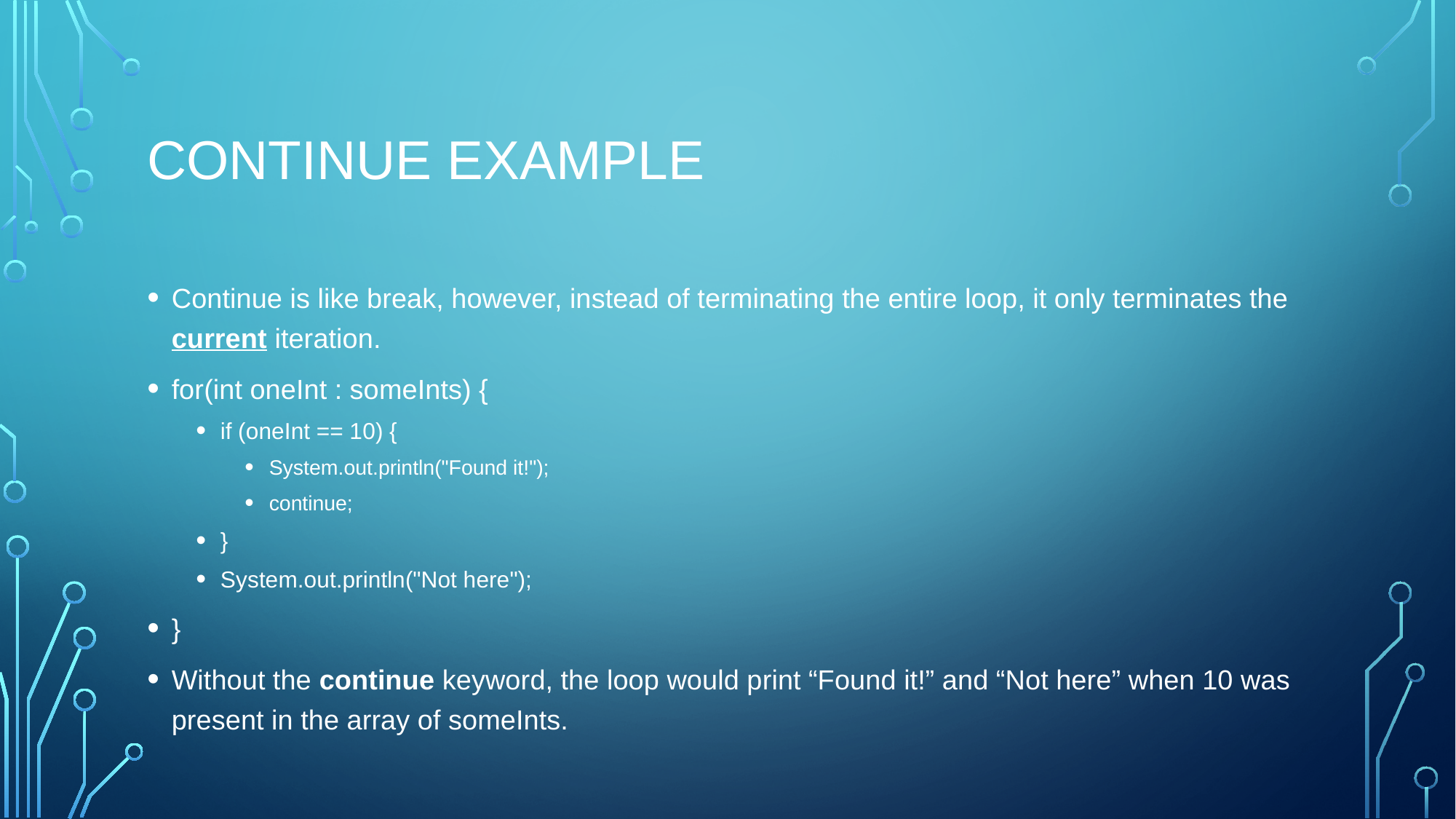

# Continue example
Continue is like break, however, instead of terminating the entire loop, it only terminates the current iteration.
for(int oneInt : someInts) {
if (oneInt == 10) {
System.out.println("Found it!");
continue;
}
System.out.println("Not here");
}
Without the continue keyword, the loop would print “Found it!” and “Not here” when 10 was present in the array of someInts.